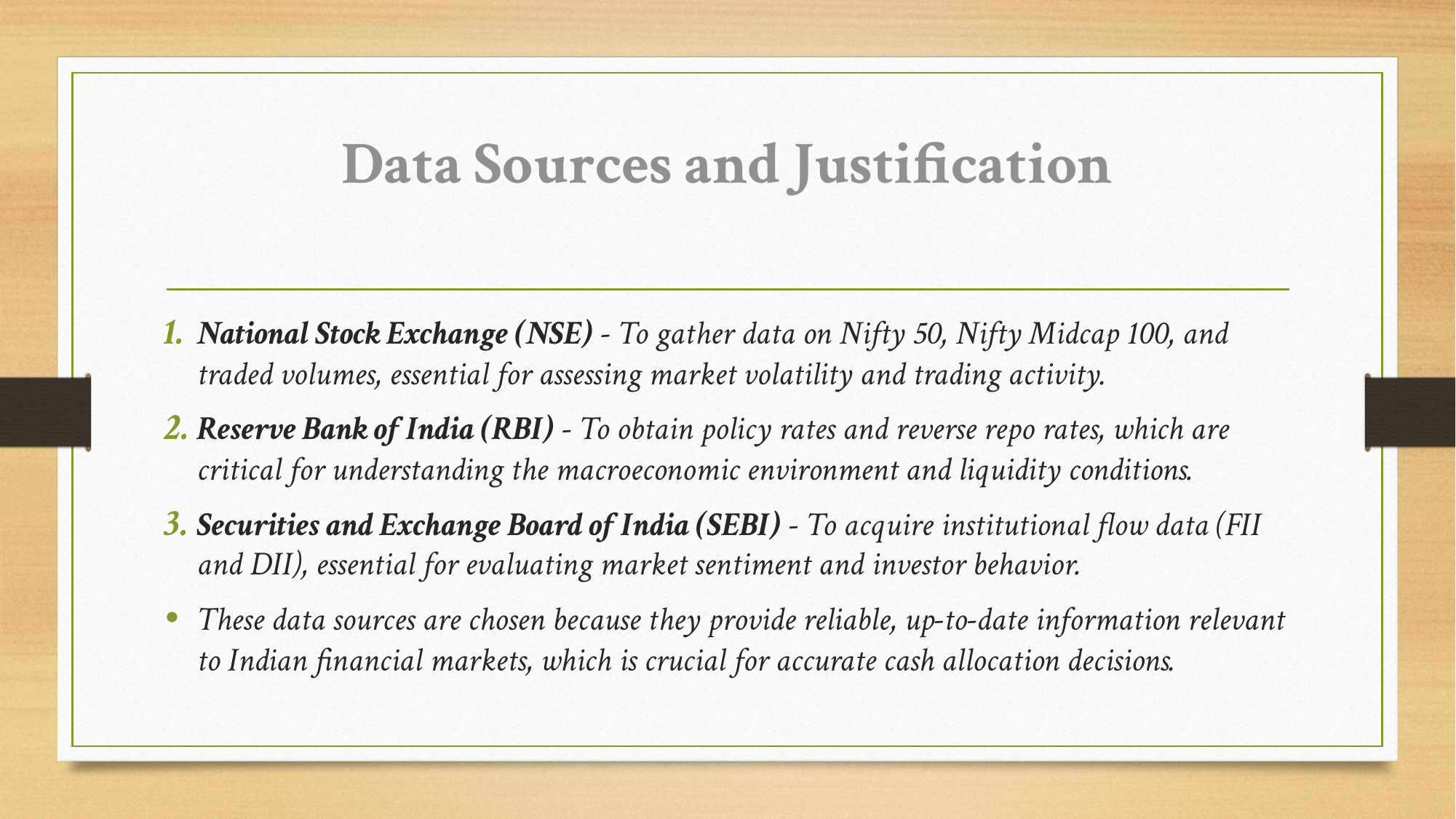

# Data Sources and Justification
National Stock Exchange (NSE) - To gather data on Nifty 50, Nifty Midcap 100, and traded volumes, essential for assessing market volatility and trading activity.
Reserve Bank of India (RBI) - To obtain policy rates and reverse repo rates, which are critical for understanding the macroeconomic environment and liquidity conditions.
Securities and Exchange Board of India (SEBI) - To acquire institutional flow data (FII and DII), essential for evaluating market sentiment and investor behavior.
These data sources are chosen because they provide reliable, up-to-date information relevant to Indian financial markets, which is crucial for accurate cash allocation decisions.